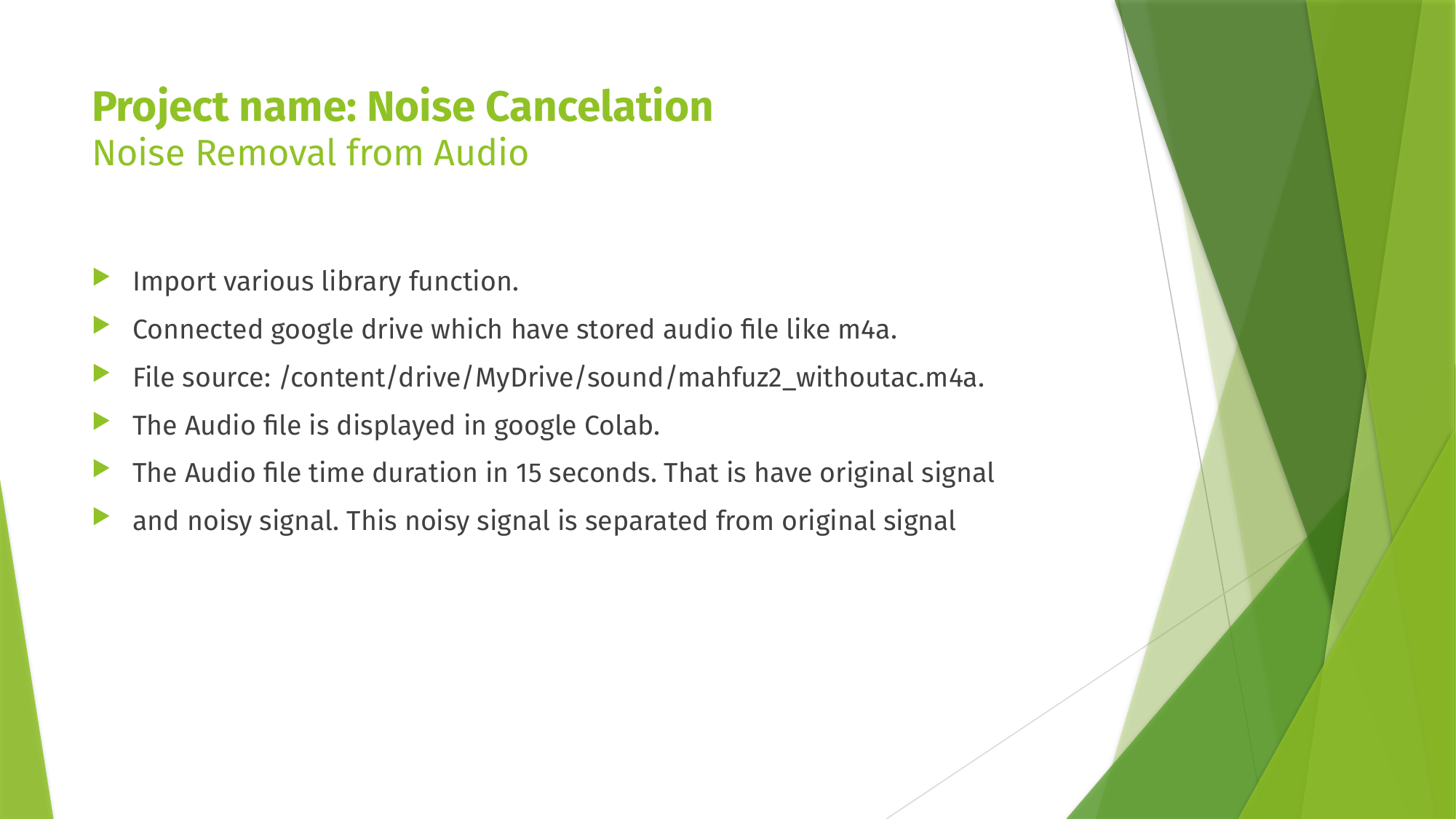

# Project name: Noise Cancelation Noise Removal from Audio
Import various library function.
Connected google drive which have stored audio file like m4a.
File source: /content/drive/MyDrive/sound/mahfuz2_withoutac.m4a.
The Audio file is displayed in google Colab.
The Audio file time duration in 15 seconds. That is have original signal
and noisy signal. This noisy signal is separated from original signal